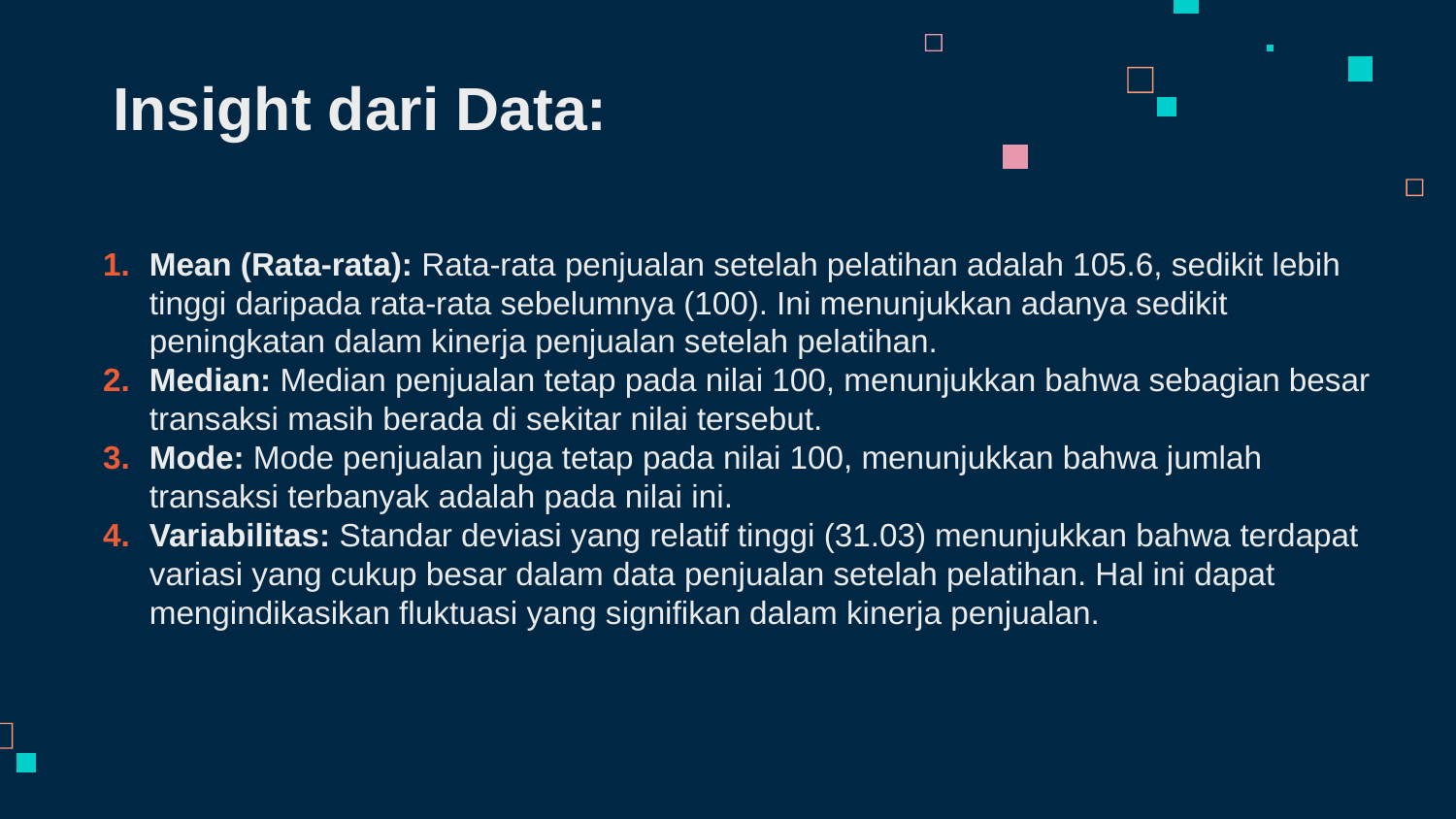

# Insight dari Data:
Mean (Rata-rata): Rata-rata penjualan setelah pelatihan adalah 105.6, sedikit lebih tinggi daripada rata-rata sebelumnya (100). Ini menunjukkan adanya sedikit peningkatan dalam kinerja penjualan setelah pelatihan.
Median: Median penjualan tetap pada nilai 100, menunjukkan bahwa sebagian besar transaksi masih berada di sekitar nilai tersebut.
Mode: Mode penjualan juga tetap pada nilai 100, menunjukkan bahwa jumlah transaksi terbanyak adalah pada nilai ini.
Variabilitas: Standar deviasi yang relatif tinggi (31.03) menunjukkan bahwa terdapat variasi yang cukup besar dalam data penjualan setelah pelatihan. Hal ini dapat mengindikasikan fluktuasi yang signifikan dalam kinerja penjualan.